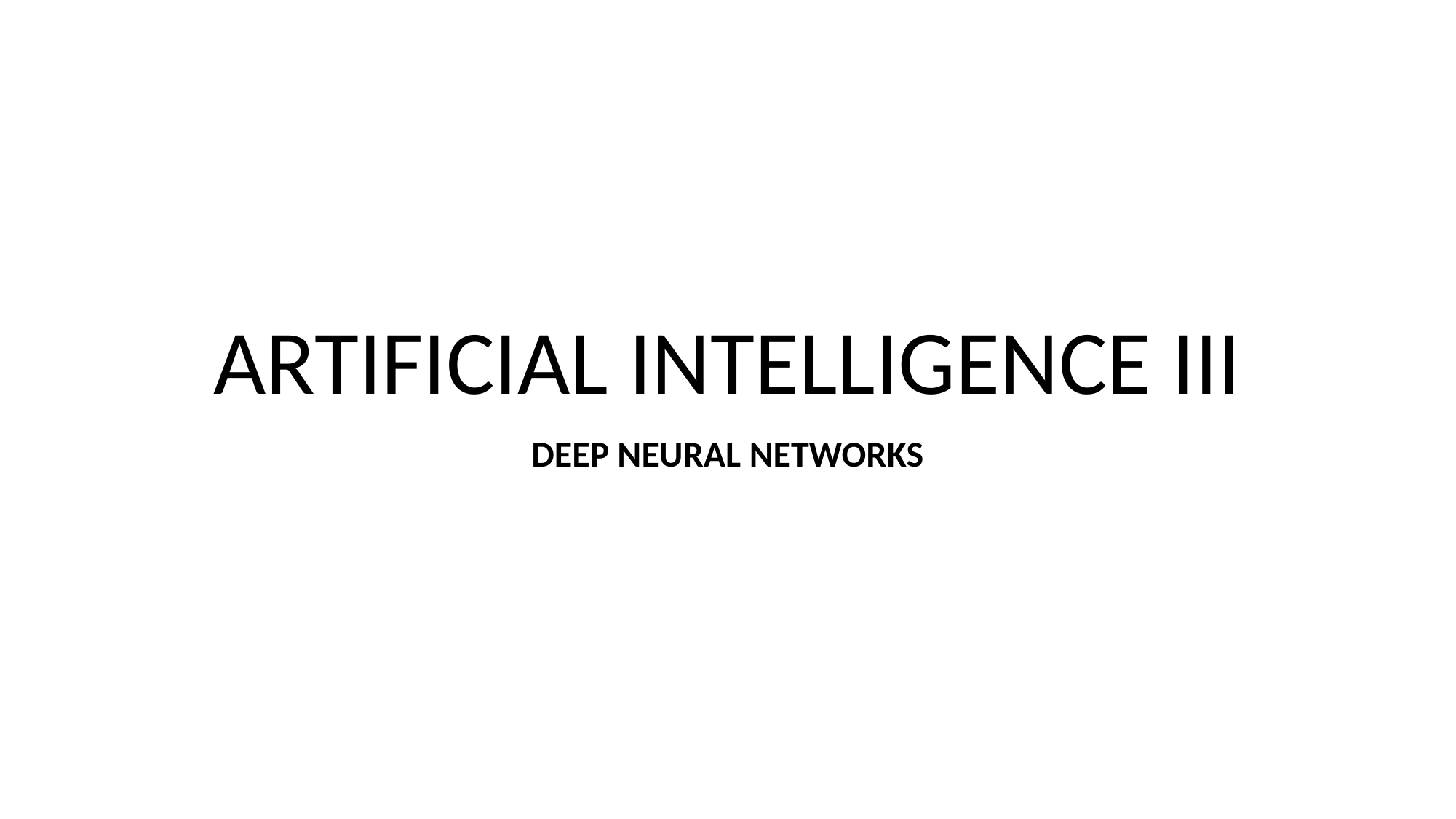

# ARTIFICIAL INTELLIGENCE III
DEEP NEURAL NETWORKS